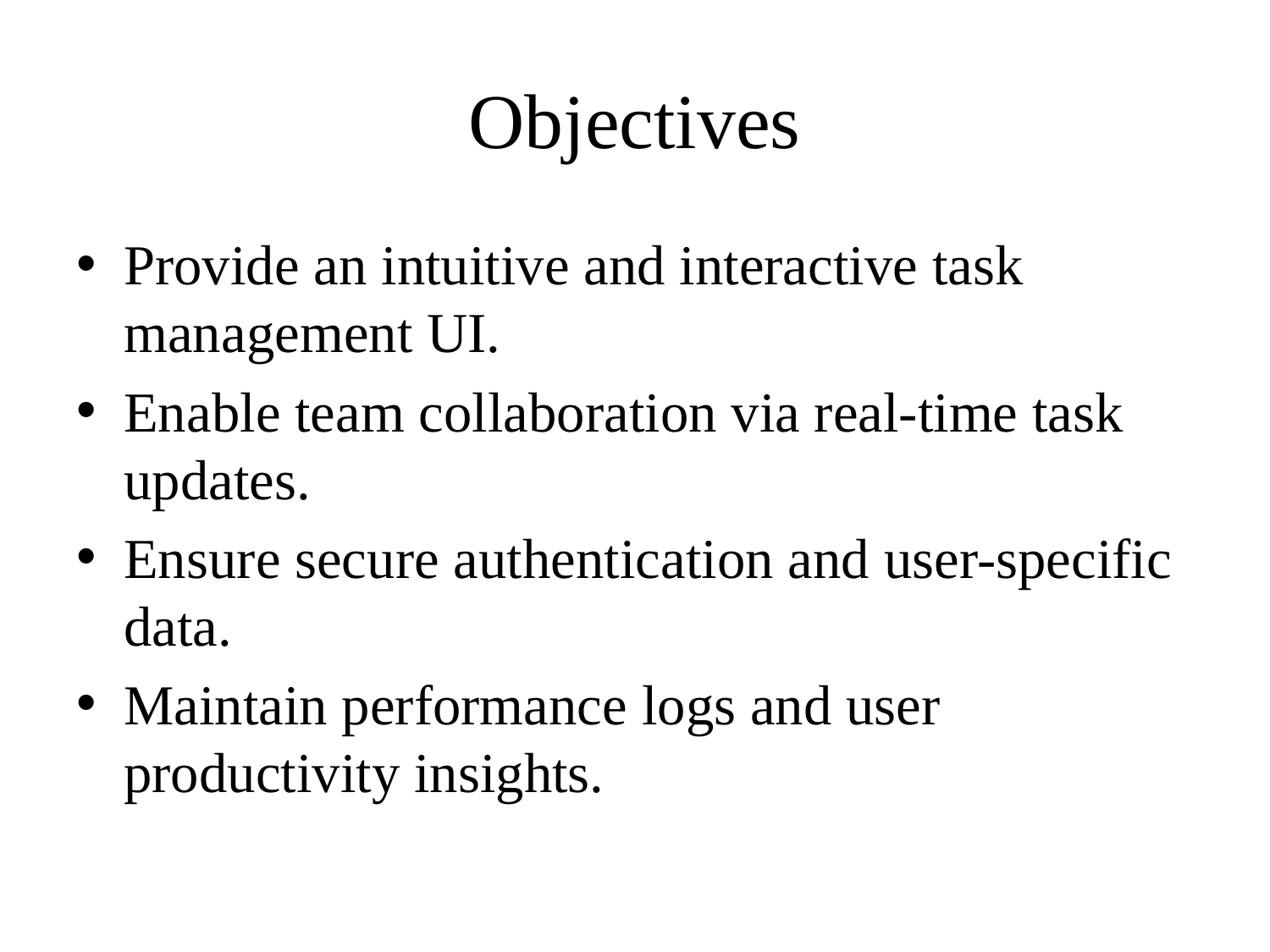

# Objectives
Provide an intuitive and interactive task management UI.
Enable team collaboration via real-time task updates.
Ensure secure authentication and user-specific data.
Maintain performance logs and user productivity insights.